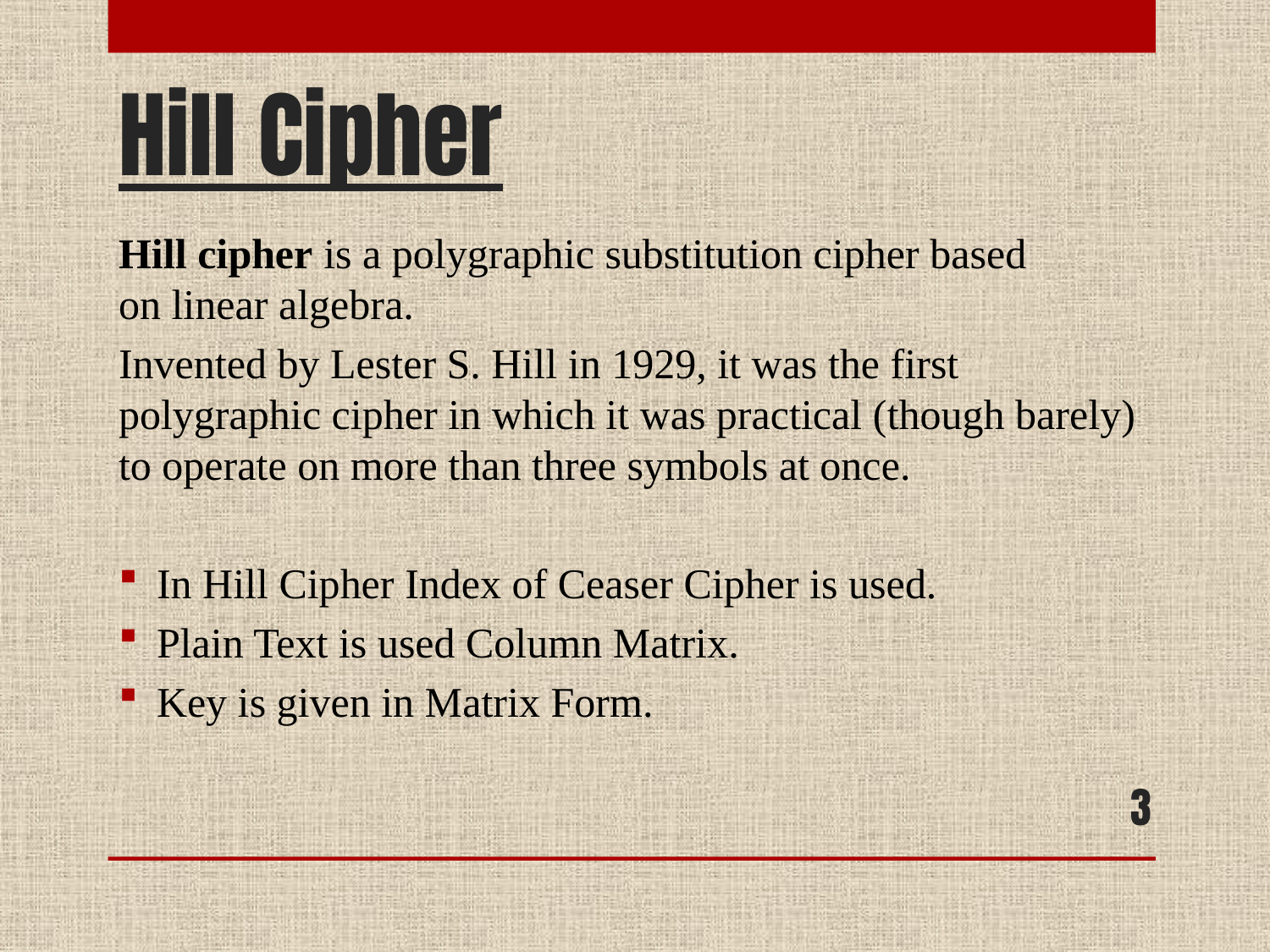

# Hill Cipher
Hill cipher is a polygraphic substitution cipher based on linear algebra.
Invented by Lester S. Hill in 1929, it was the first polygraphic cipher in which it was practical (though barely) to operate on more than three symbols at once.

In Hill Cipher Index of Ceaser Cipher is used.
Plain Text is used Column Matrix.
Key is given in Matrix Form.
3